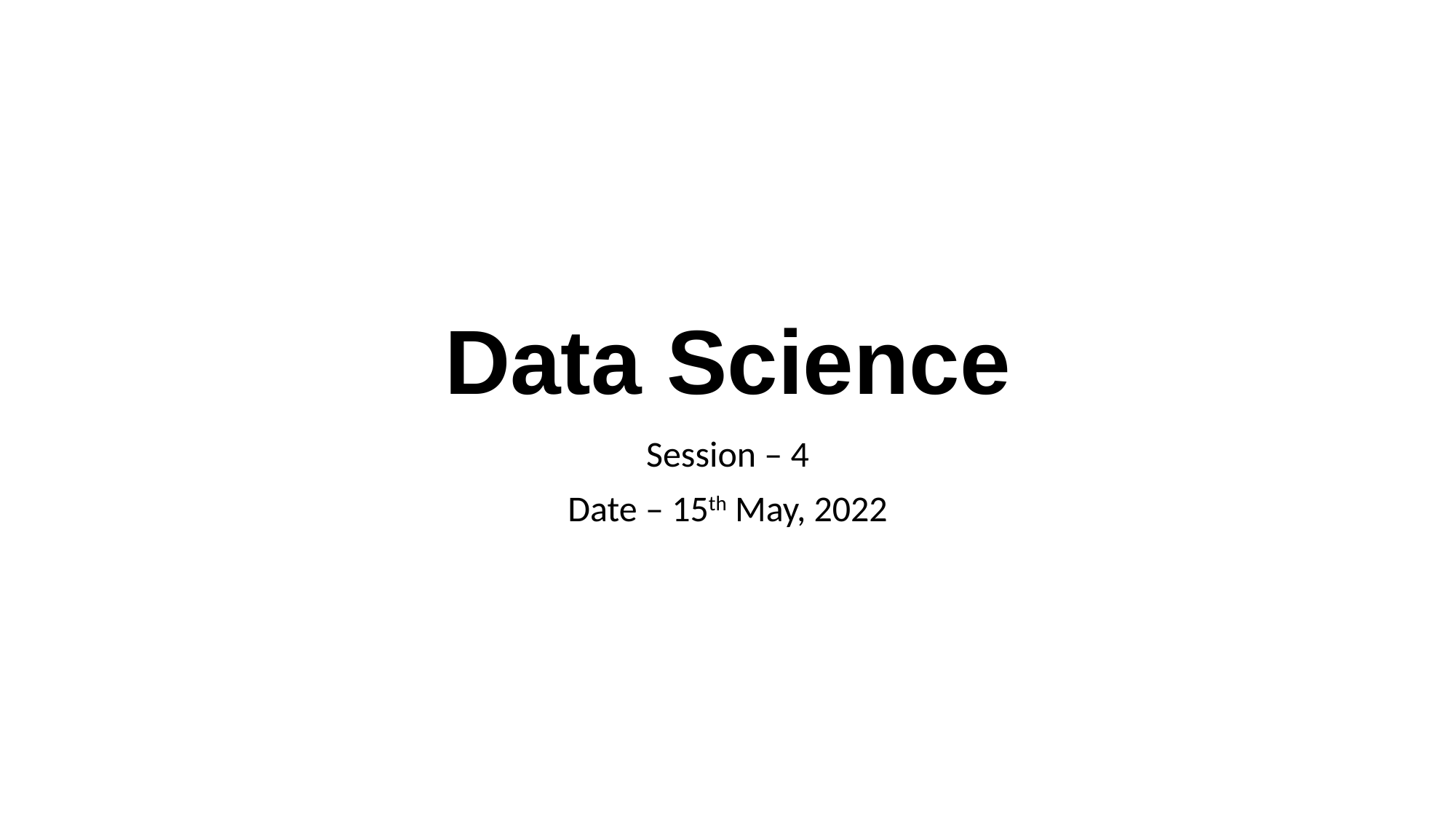

# Data Science
Session – 4
Date – 15th May, 2022